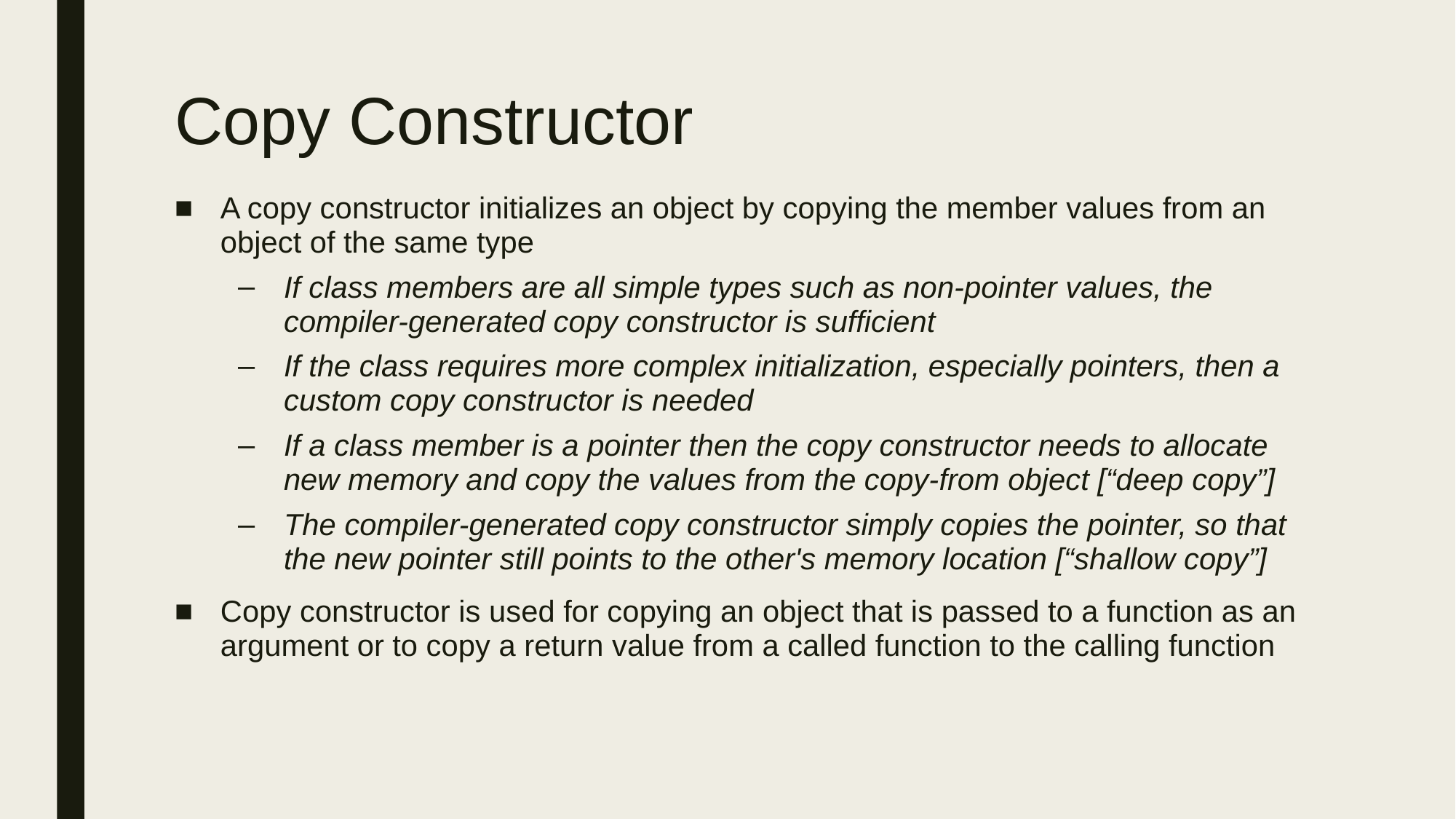

# Copy Constructor
A copy constructor initializes an object by copying the member values from an object of the same type
If class members are all simple types such as non-pointer values, the compiler-generated copy constructor is sufficient
If the class requires more complex initialization, especially pointers, then a custom copy constructor is needed
If a class member is a pointer then the copy constructor needs to allocate new memory and copy the values from the copy-from object [“deep copy”]
The compiler-generated copy constructor simply copies the pointer, so that the new pointer still points to the other's memory location [“shallow copy”]
Copy constructor is used for copying an object that is passed to a function as an argument or to copy a return value from a called function to the calling function